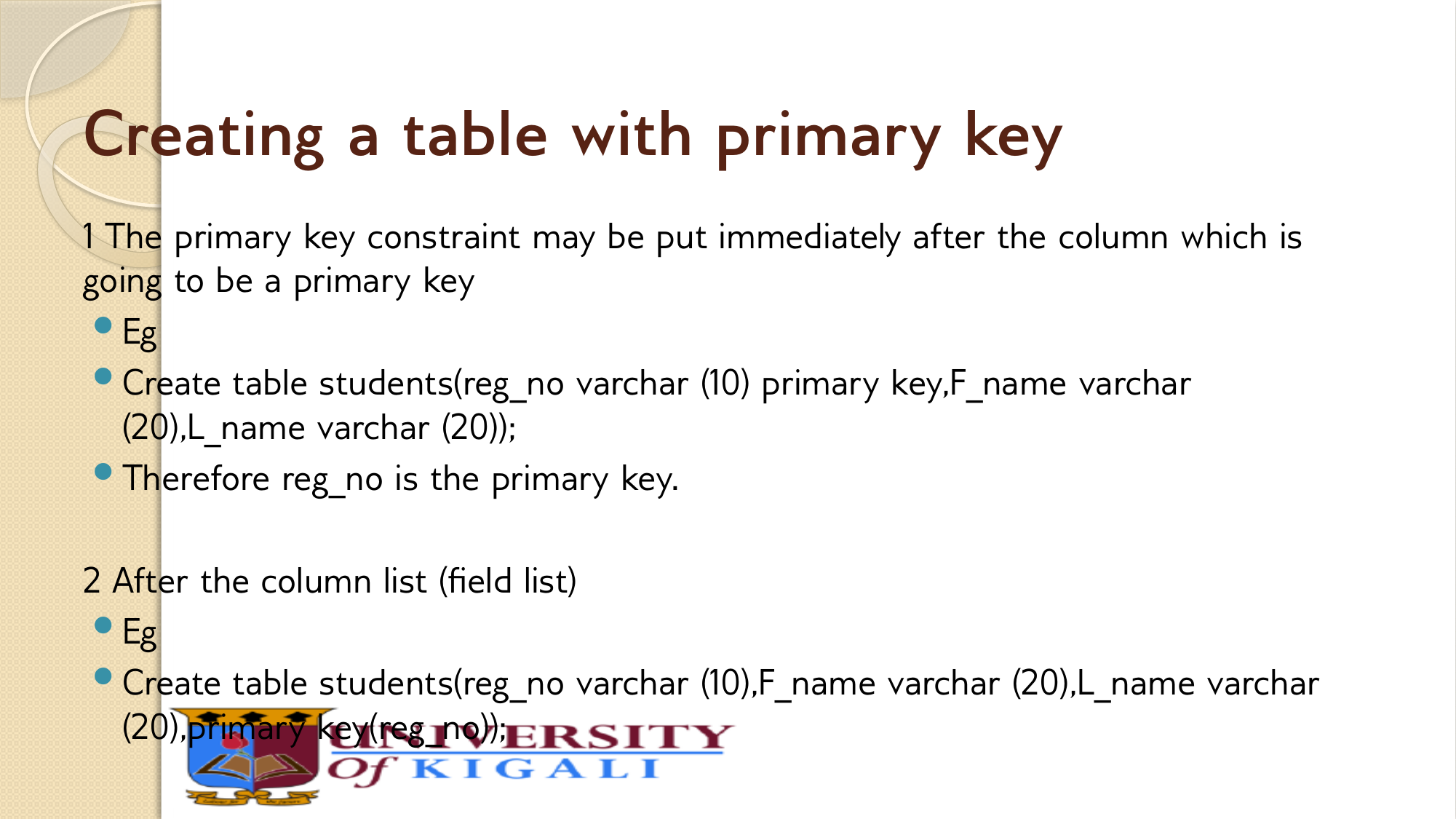

# Creating a table with primary key
1 The primary key constraint may be put immediately after the column which is going to be a primary key
Eg
Create table students(reg_no varchar (10) primary key,F_name varchar (20),L_name varchar (20));
Therefore reg_no is the primary key.

2 After the column list (field list)
Eg
Create table students(reg_no varchar (10),F_name varchar (20),L_name varchar (20),primary key(reg_no));